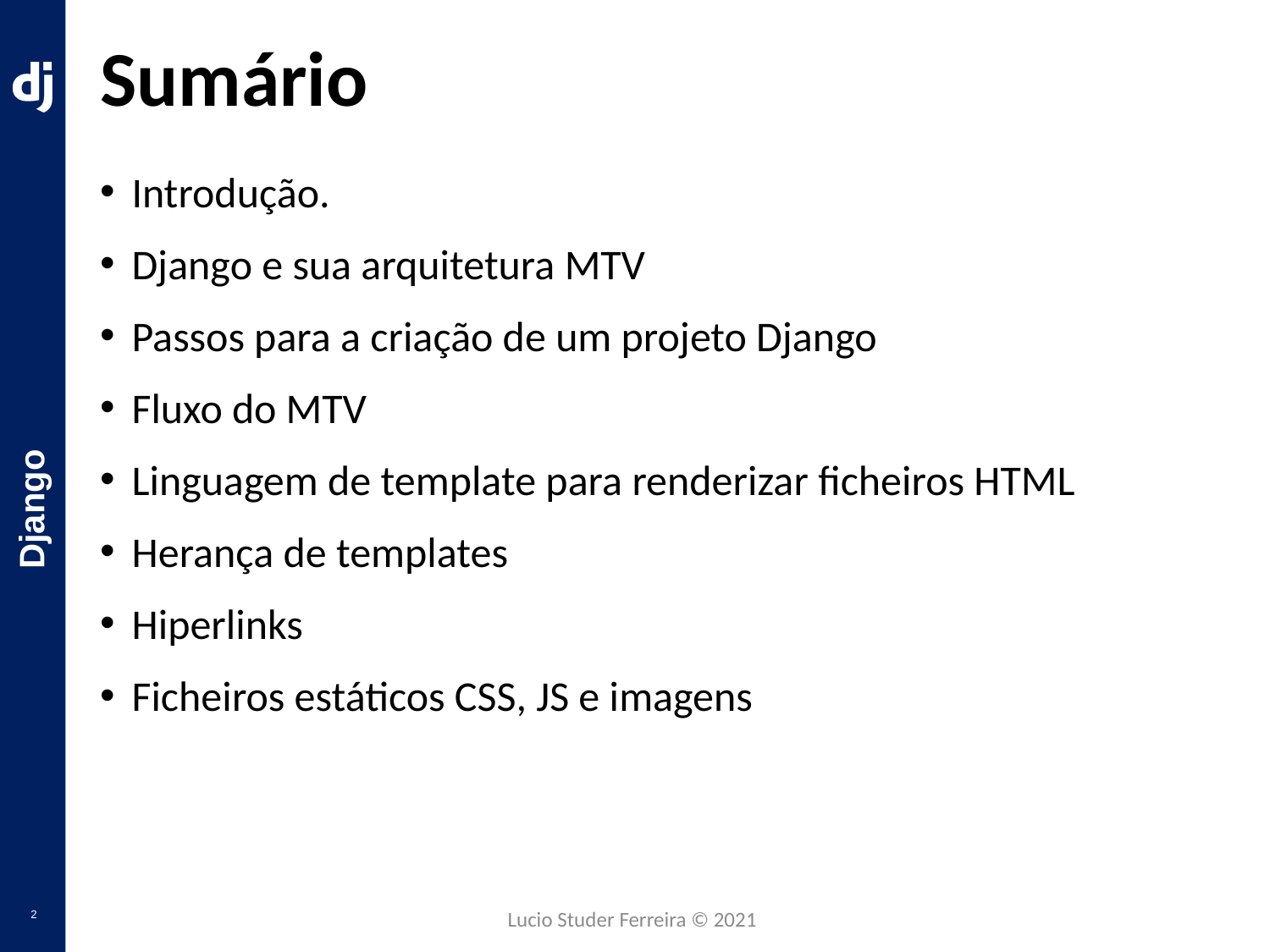

# Sumário
Introdução.
Django e sua arquitetura MTV
Passos para a criação de um projeto Django
Fluxo do MTV
Linguagem de template para renderizar ficheiros HTML
Herança de templates
Hiperlinks
Ficheiros estáticos CSS, JS e imagens